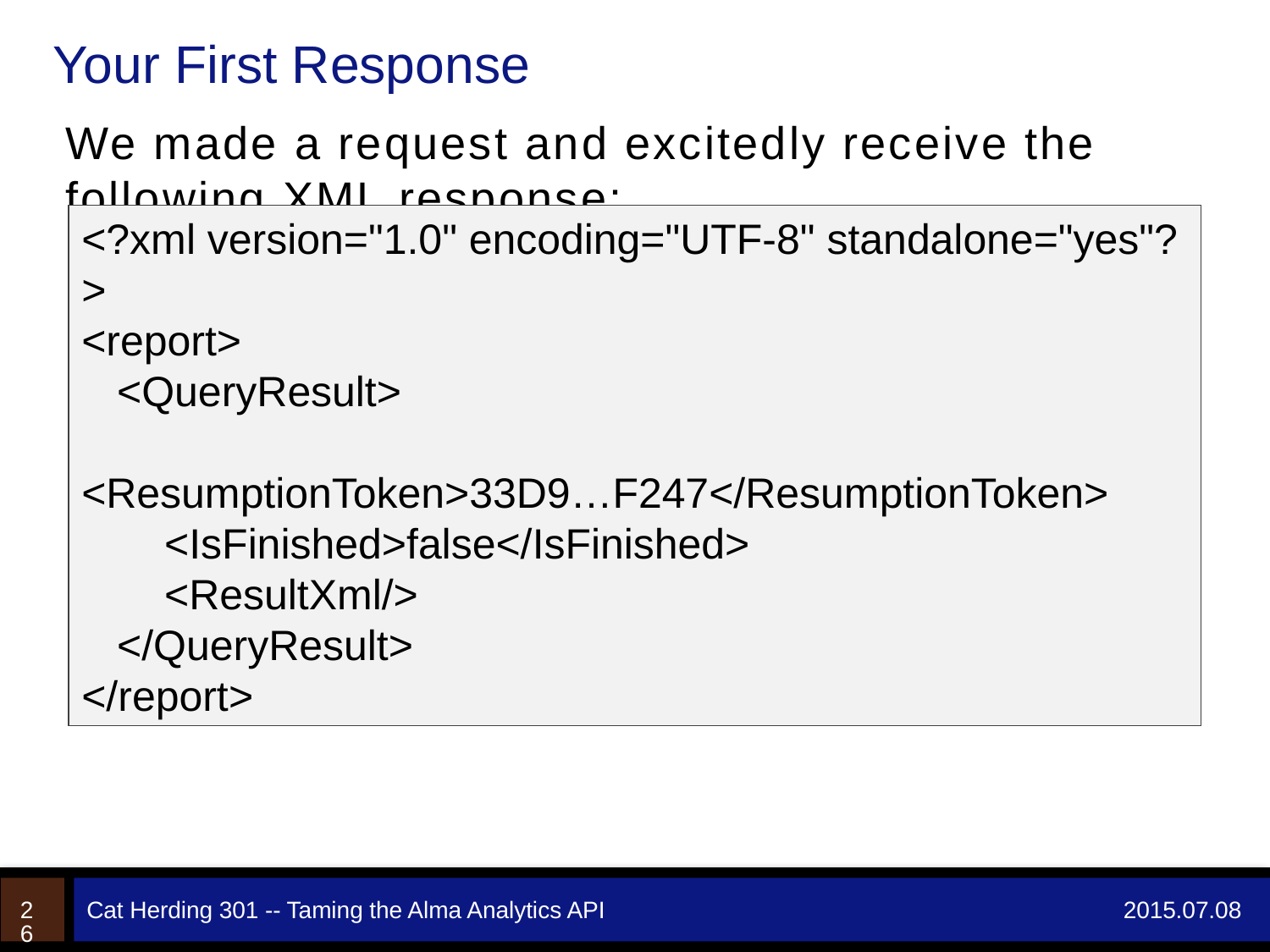

# Your First Response
We made a request and excitedly receive the following XML response:

<?xml version="1.0" encoding="UTF-8" standalone="yes"?>
<report>
   <QueryResult>
       <ResumptionToken>33D9…F247</ResumptionToken>
       <IsFinished>false</IsFinished>
       <ResultXml/>
   </QueryResult>
</report>
26
Cat Herding 301 -- Taming the Alma Analytics API
2015.07.08